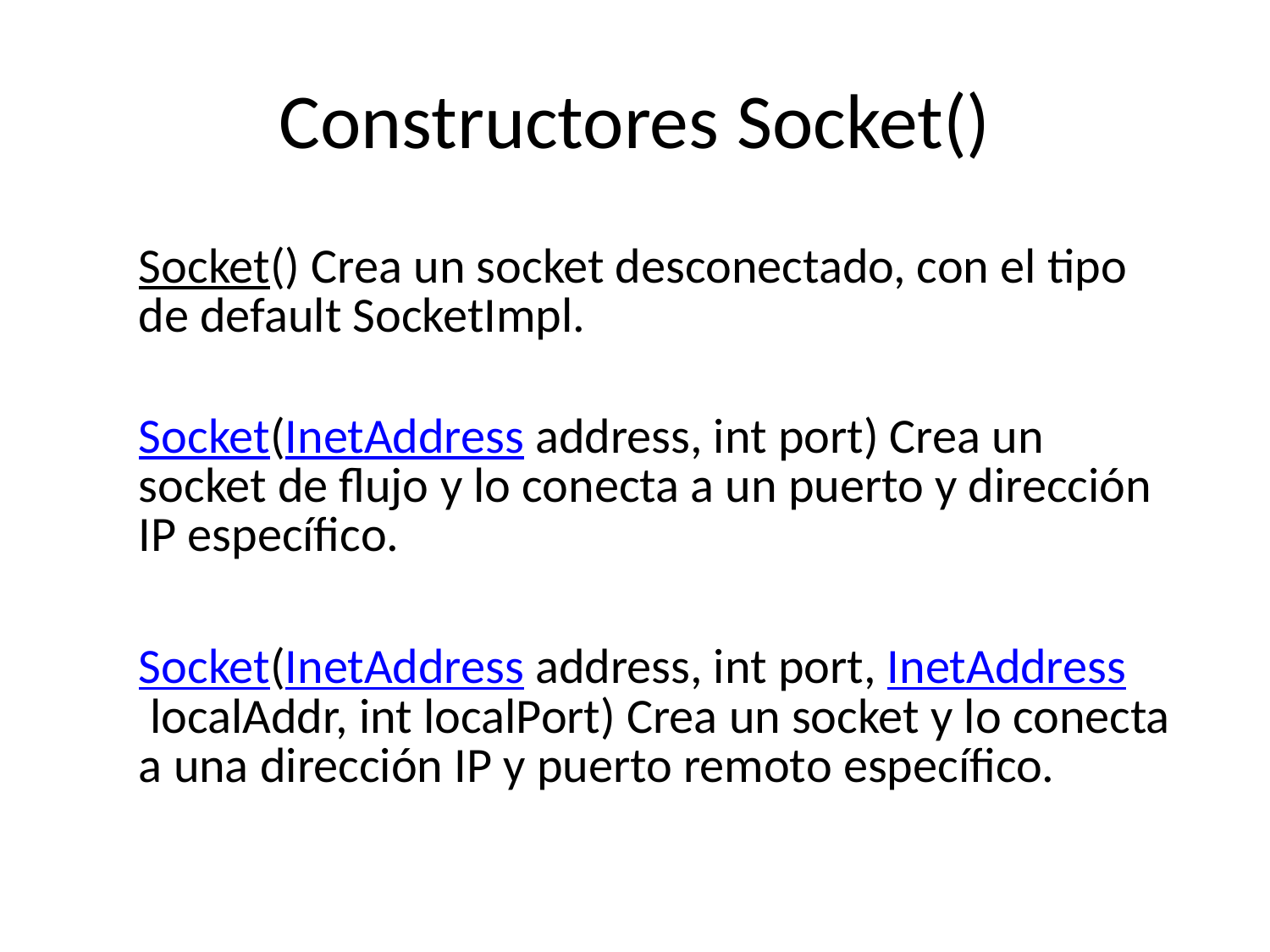

# Constructores Socket()
| Socket() Crea un socket desconectado, con el tipo de default SocketImpl. |
| --- |
| Socket(InetAddress address, int port) Crea un socket de flujo y lo conecta a un puerto y dirección IP específico. |
| Socket(InetAddress address, int port, InetAddress localAddr, int localPort) Crea un socket y lo conecta a una dirección IP y puerto remoto específico. |